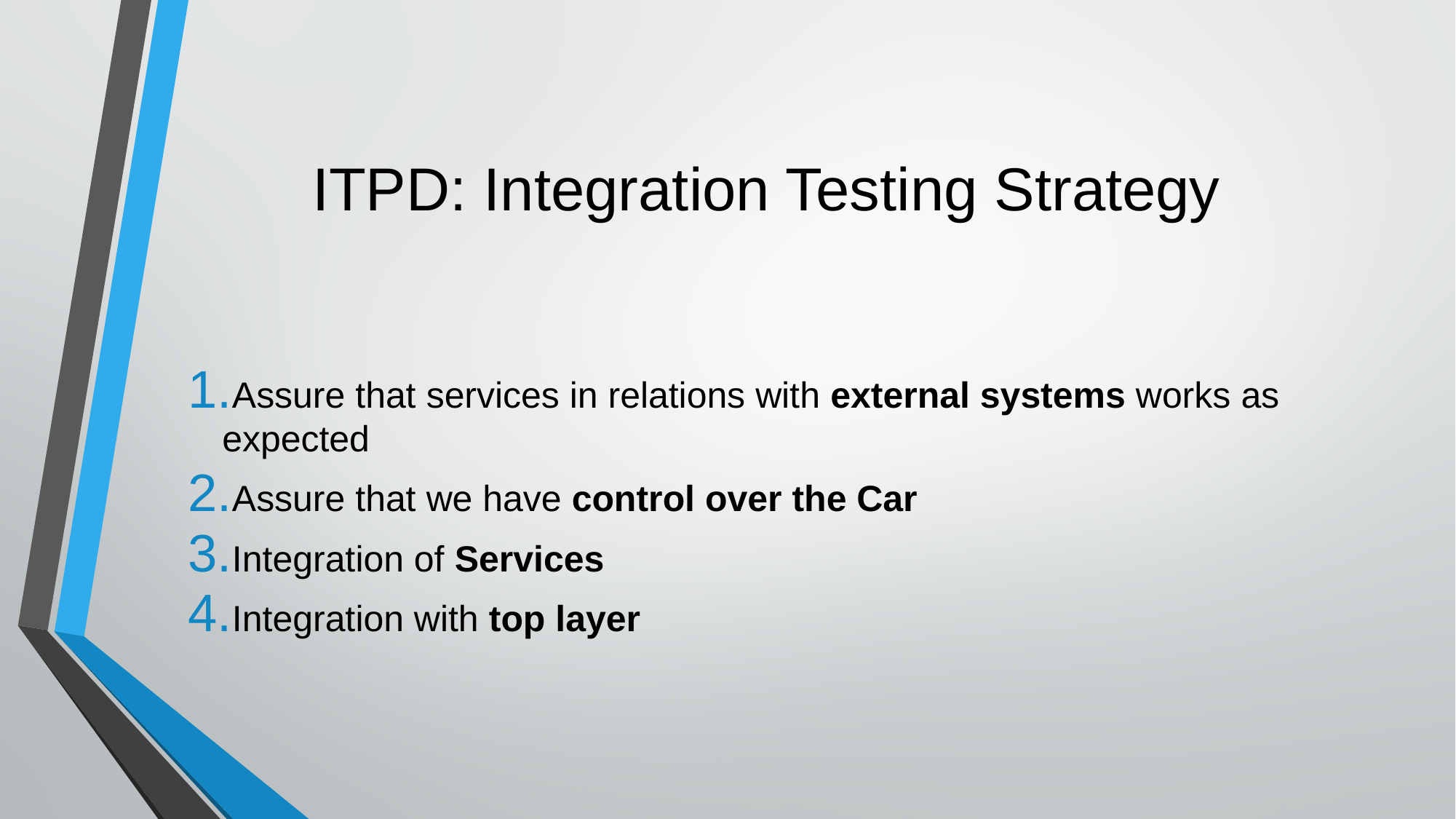

# ITPD: Integration Testing Strategy
Assure that services in relations with external systems works as expected
Assure that we have control over the Car
Integration of Services
Integration with top layer